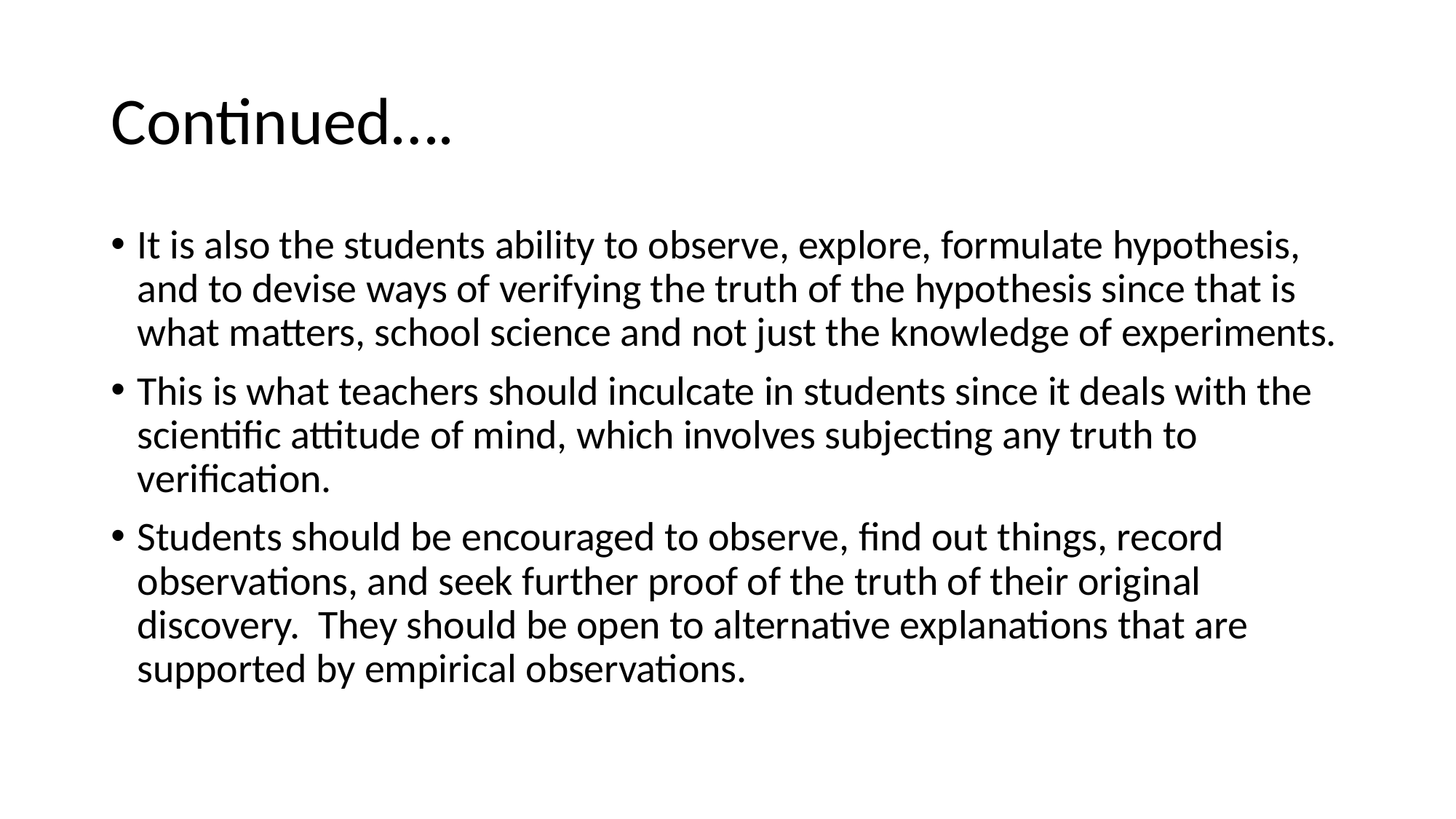

# Continued….
It is also the students ability to observe, explore, formulate hypothesis, and to devise ways of verifying the truth of the hypothesis since that is what matters, school science and not just the knowledge of experiments.
This is what teachers should inculcate in students since it deals with the scientific attitude of mind, which involves subjecting any truth to verification.
Students should be encouraged to observe, find out things, record observations, and seek further proof of the truth of their original discovery.  They should be open to alternative explanations that are supported by empirical observations.